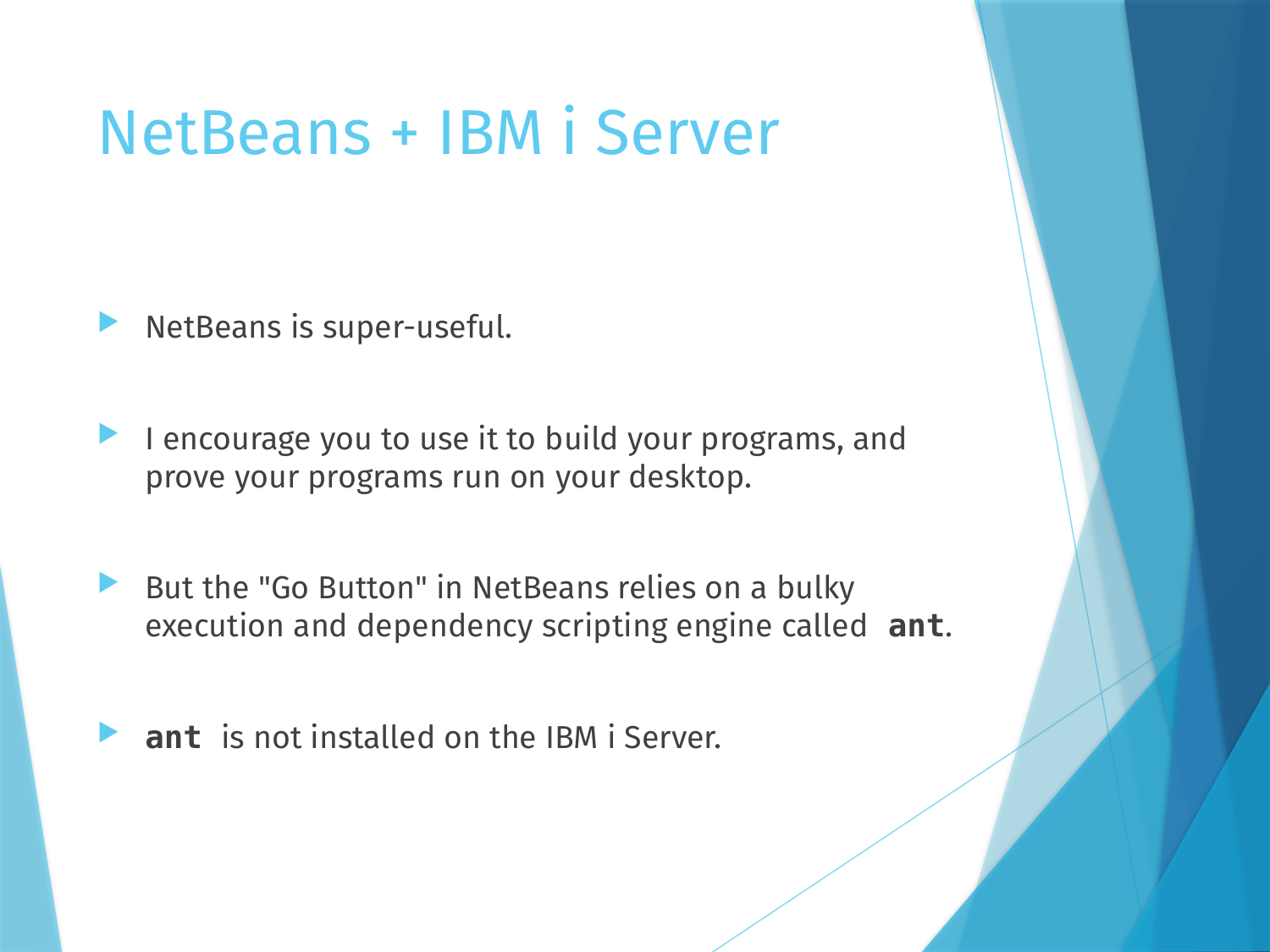

# NetBeans + IBM i Server
NetBeans is super-useful.

I encourage you to use it to build your programs, and prove your programs run on your desktop.

But the "Go Button" in NetBeans relies on a bulky execution and dependency scripting engine called ant.

ant is not installed on the IBM i Server.